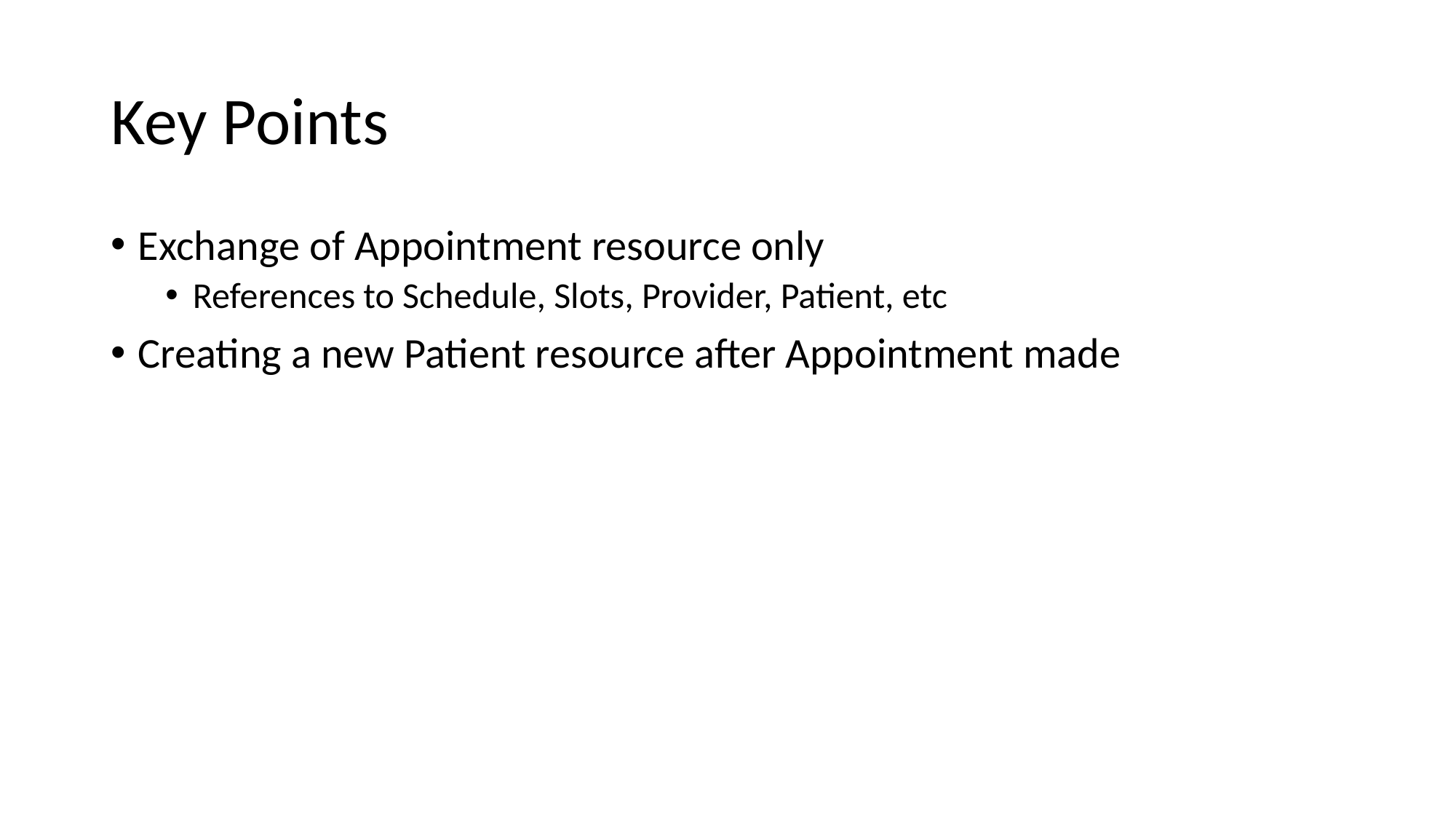

# Key Points
Exchange of Appointment resource only
References to Schedule, Slots, Provider, Patient, etc
Creating a new Patient resource after Appointment made